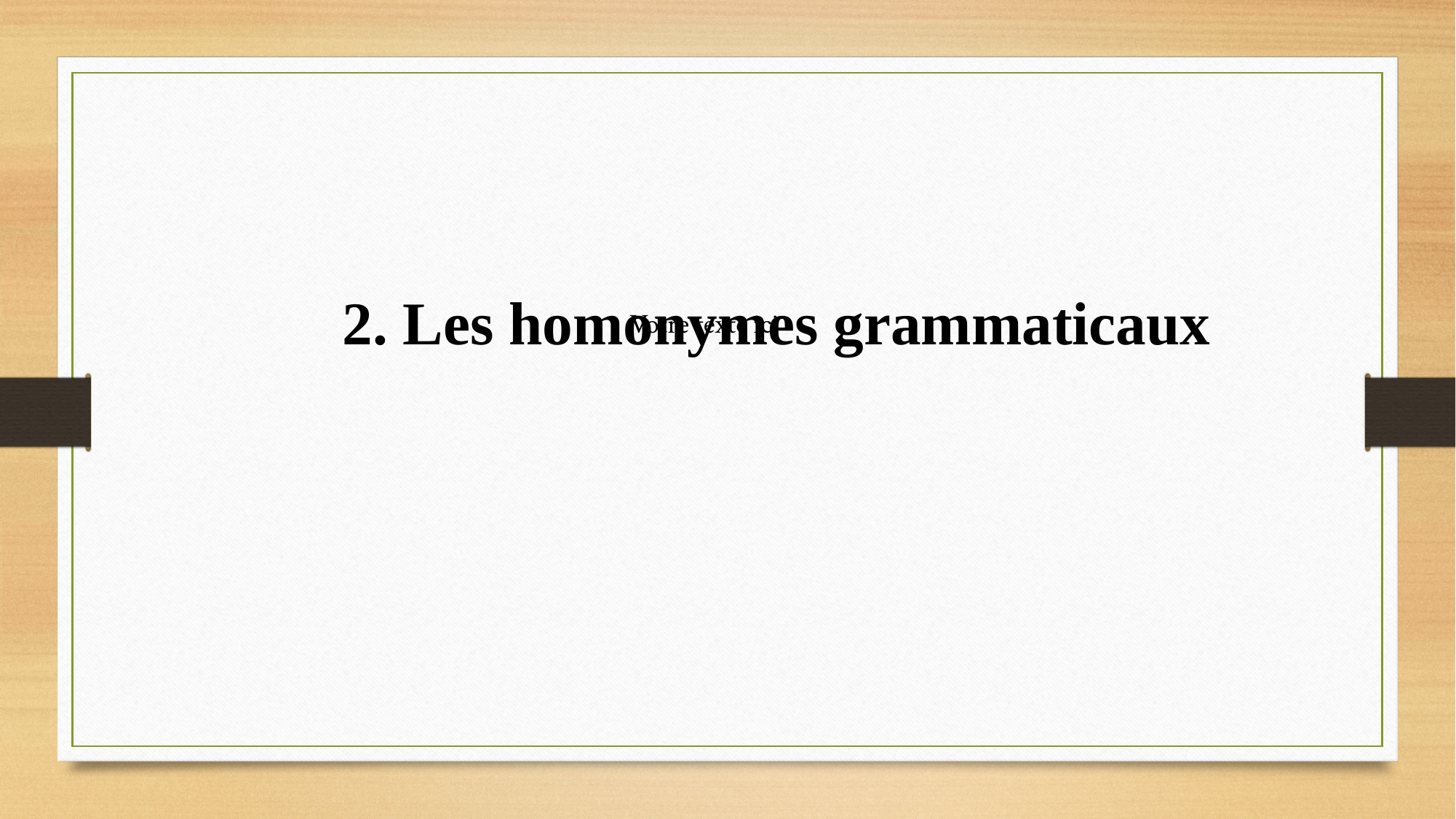

2. Les homonymes grammaticaux
Votre texte ici